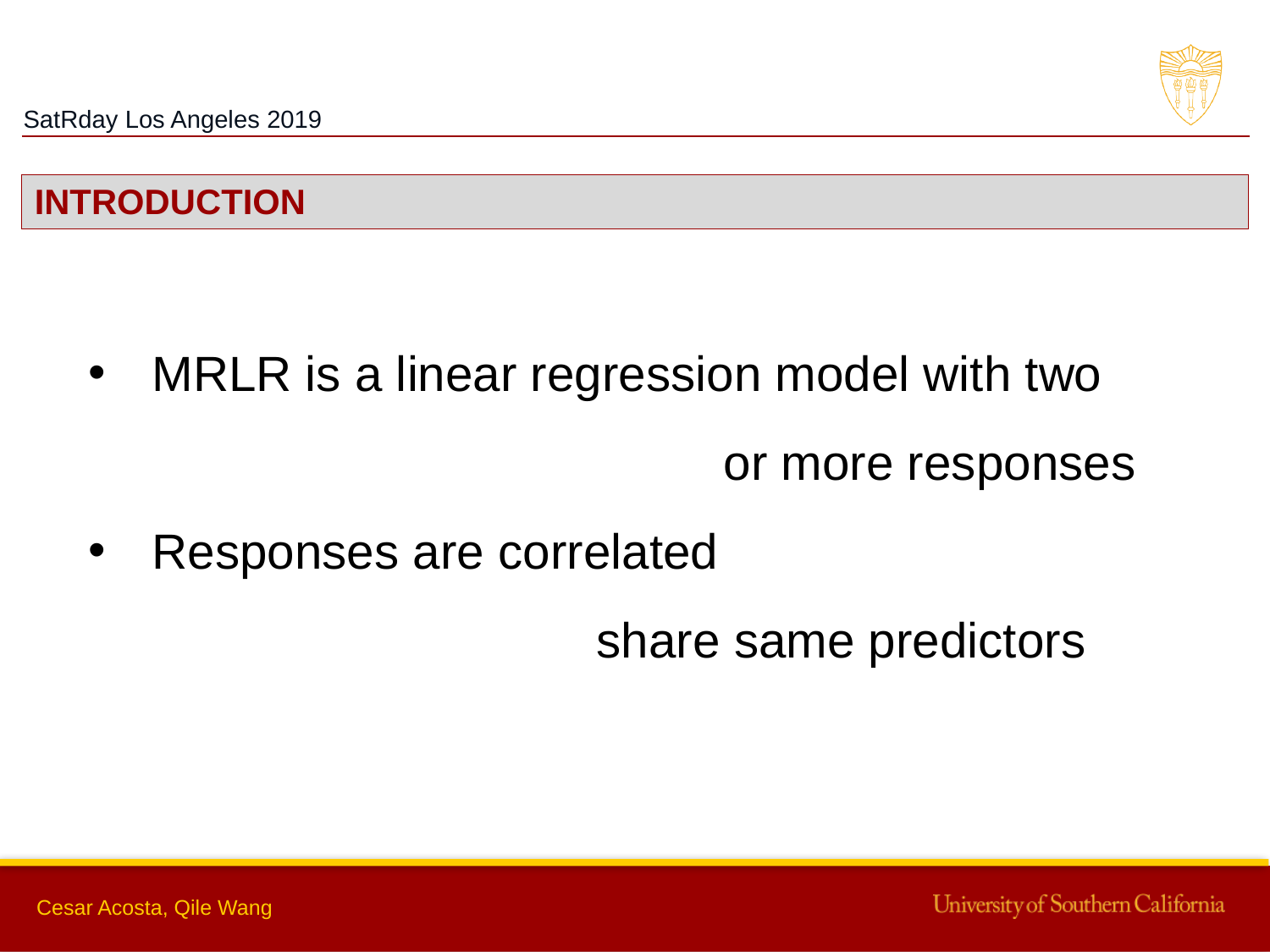

INTRODUCTION

MRLR is a linear regression model with two
      					or more responses
Responses are correlated
				share same predictors